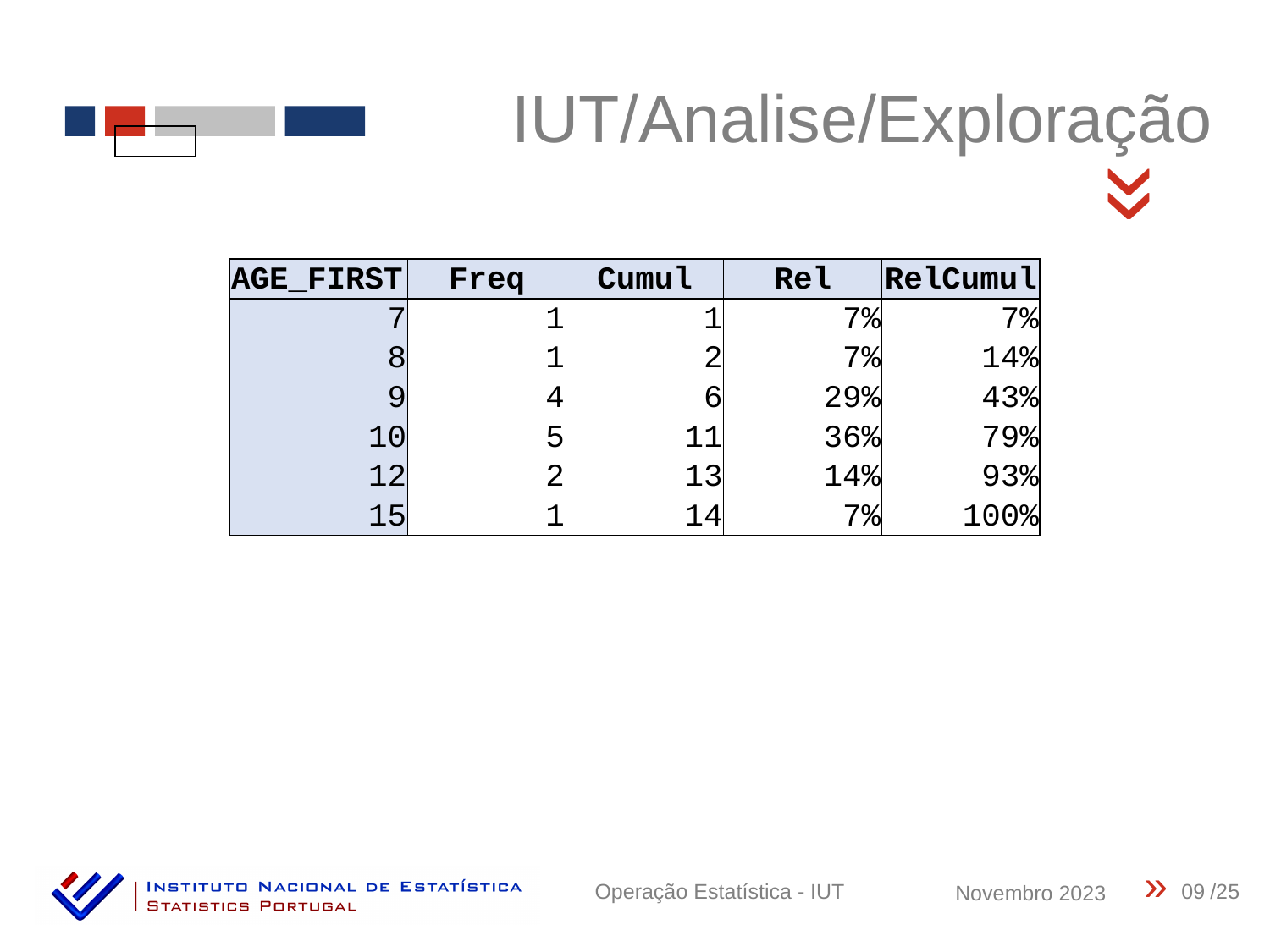

IUT/Analise/Exploração
«
| AGE\_FIRST | Freq | Cumul | Rel | RelCumul |
| --- | --- | --- | --- | --- |
| 7 | 1 | 1 | 7% | 7% |
| 8 | 1 | 2 | 7% | 14% |
| 9 | 4 | 6 | 29% | 43% |
| 10 | 5 | 11 | 36% | 79% |
| 12 | 2 | 13 | 14% | 93% |
| 15 | 1 | 14 | 7% | 100% |
09